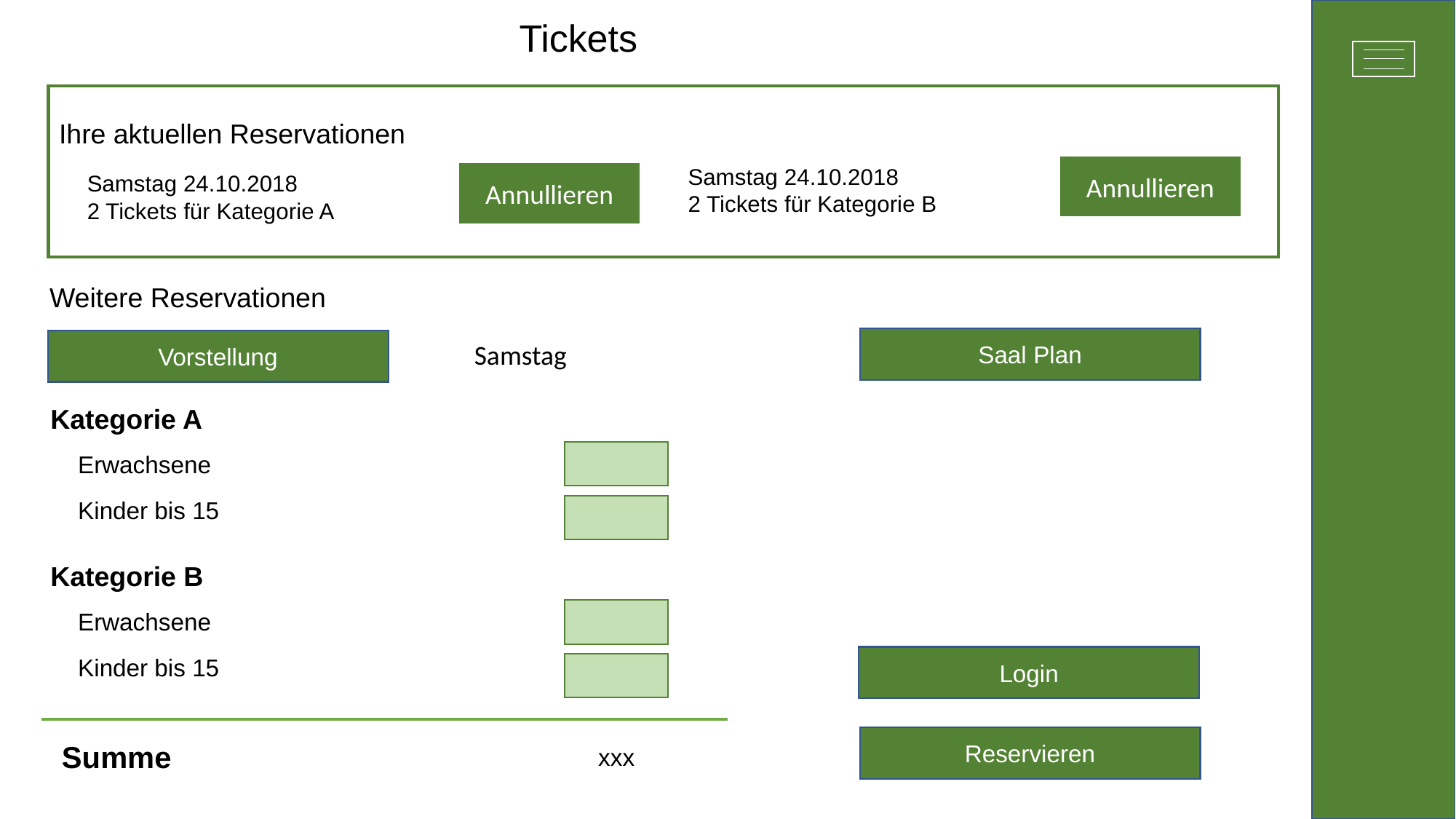

Tickets

Ihre aktuellen Reservationen
Samstag 24.10.2018
2 Tickets für Kategorie B
Annullieren
Samstag 24.10.2018
2 Tickets für Kategorie A
Annullieren
Weitere Reservationen
Saal Plan
Samstag
Vorstellung
Kategorie A
Erwachsene

Kinder bis 15

Kategorie B
Erwachsene

Login

Kinder bis 15

Reservieren
Summe
xxx